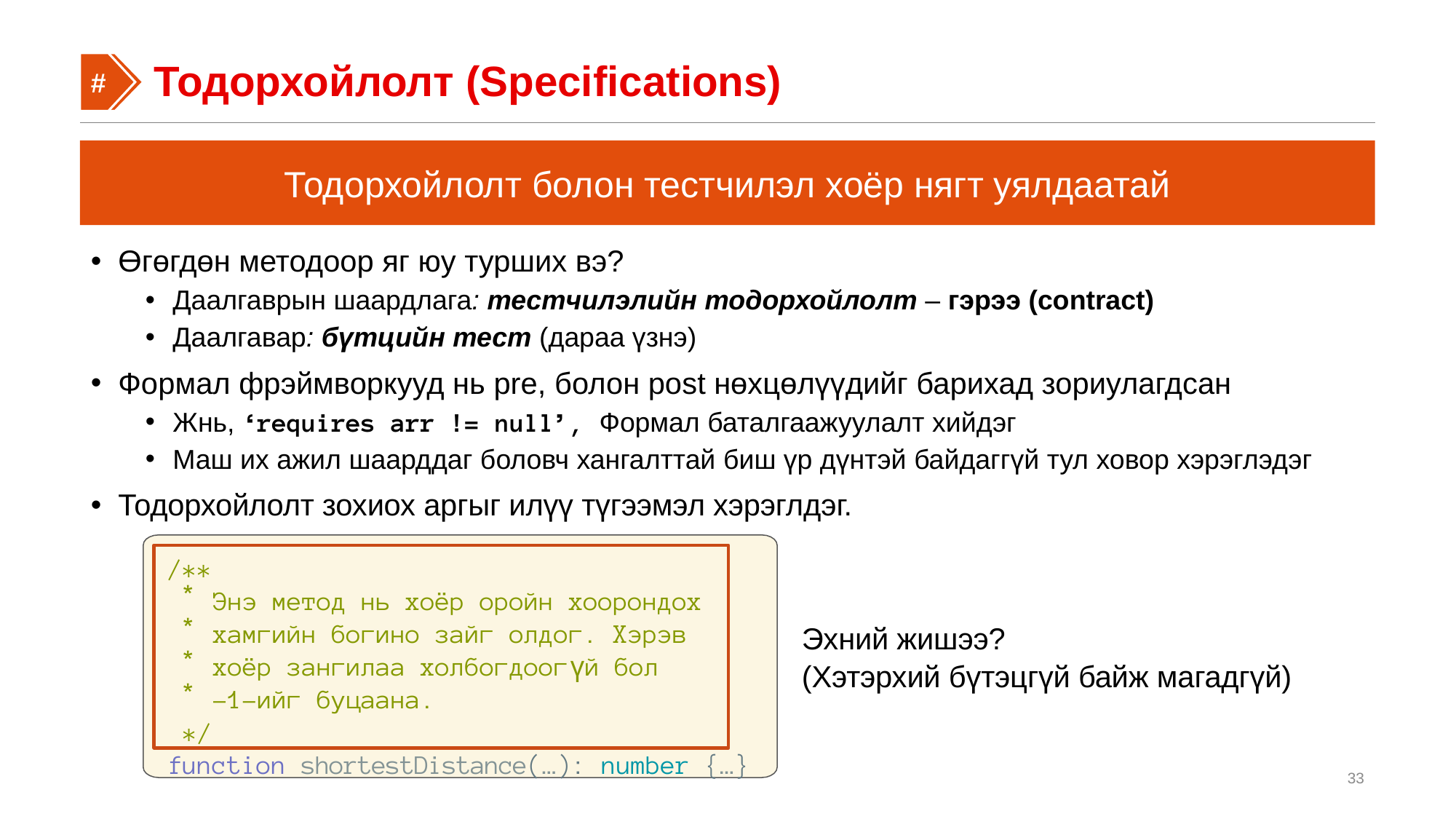

#
#
Тодорхойлолт (Specifications)
Тодорхойлолт болон тестчилэл хоёр нягт уялдаатай
Өгөгдөн методоор яг юу турших вэ?
Даалгаврын шаардлага: тестчилэлийн тодорхойлолт – гэрээ (contract)
Даалгавар: бүтцийн тест (дараа үзнэ)
Формал фрэймворкууд нь pre, болон post нөхцөлүүдийг барихад зориулагдсан
Жнь, ‘requires arr != null’, Формал баталгаажуулалт хийдэг
Маш их ажил шаарддаг боловч хангалттай биш үр дүнтэй байдаггүй тул ховор хэрэглэдэг
Тодорхойлолт зохиох аргыг илүү түгээмэл хэрэглдэг.

/**
Энэ метод нь хоёр оройн хоорондох
хамгийн богино зайг олдог. Хэрэв
хоёр зангилаа холбогдоогүй бол
-1-ийг буцаана.
*/
function shortestDistance(…): number {…}
Эхний жишээ?
(Хэтэрхий бүтэцгүй байж магадгүй)
33